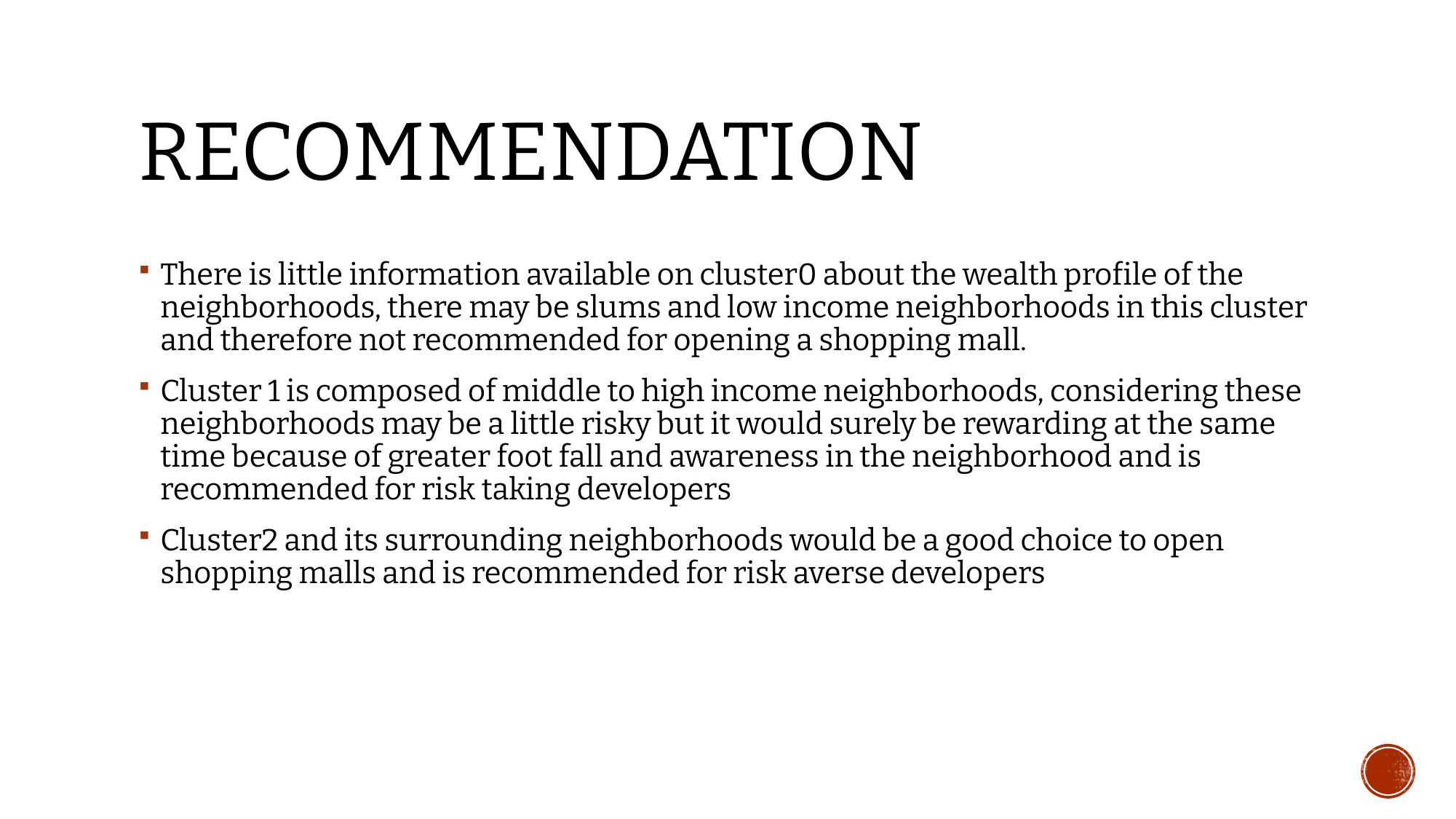

# recommendation
There is little information available on cluster0 about the wealth profile of the neighborhoods, there may be slums and low income neighborhoods in this cluster and therefore not recommended for opening a shopping mall.
Cluster 1 is composed of middle to high income neighborhoods, considering these neighborhoods may be a little risky but it would surely be rewarding at the same time because of greater foot fall and awareness in the neighborhood and is recommended for risk taking developers
Cluster2 and its surrounding neighborhoods would be a good choice to open shopping malls and is recommended for risk averse developers